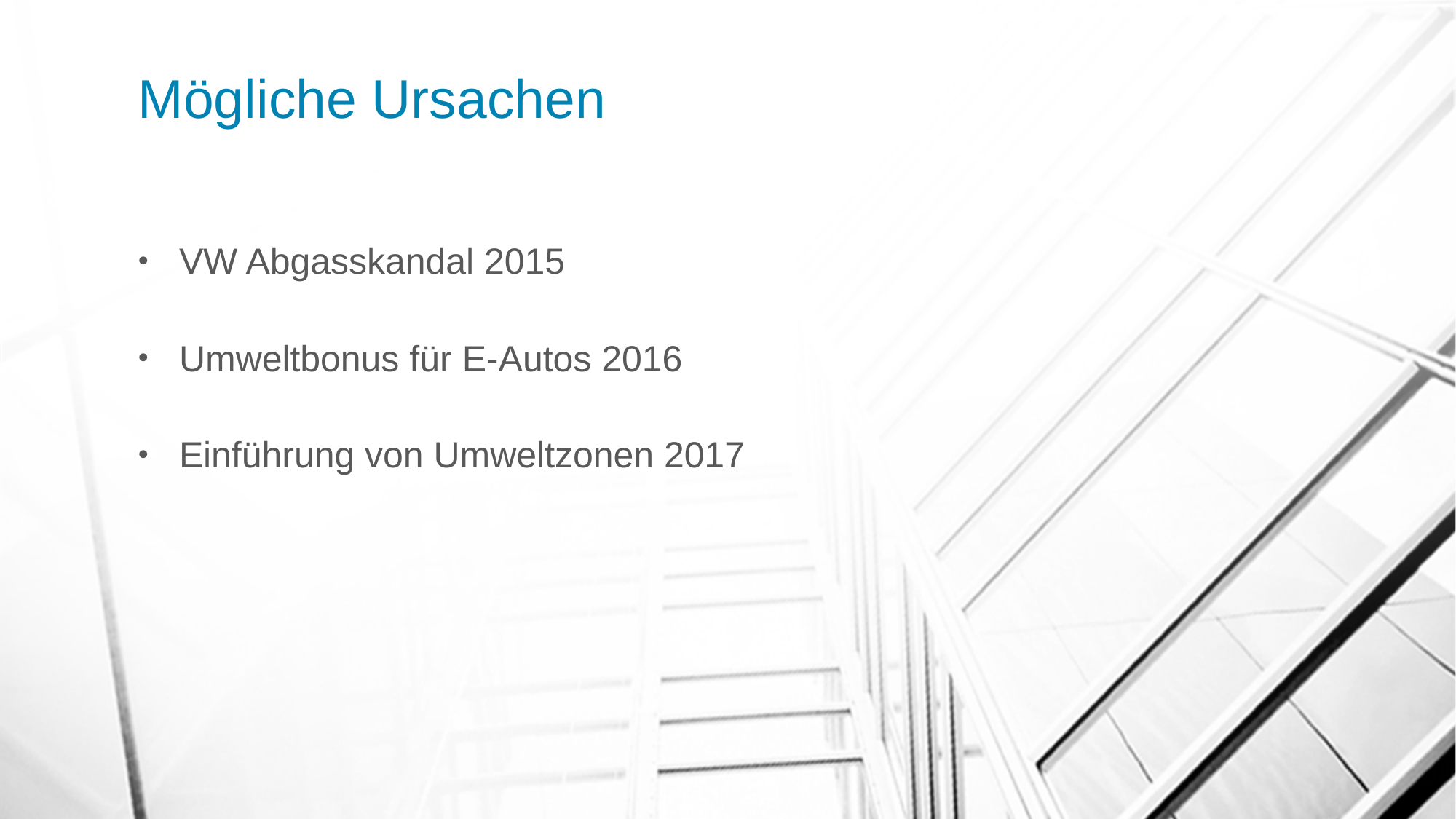

# Mögliche Ursachen
VW Abgasskandal 2015

Umweltbonus für E-Autos 2016

Einführung von Umweltzonen 2017